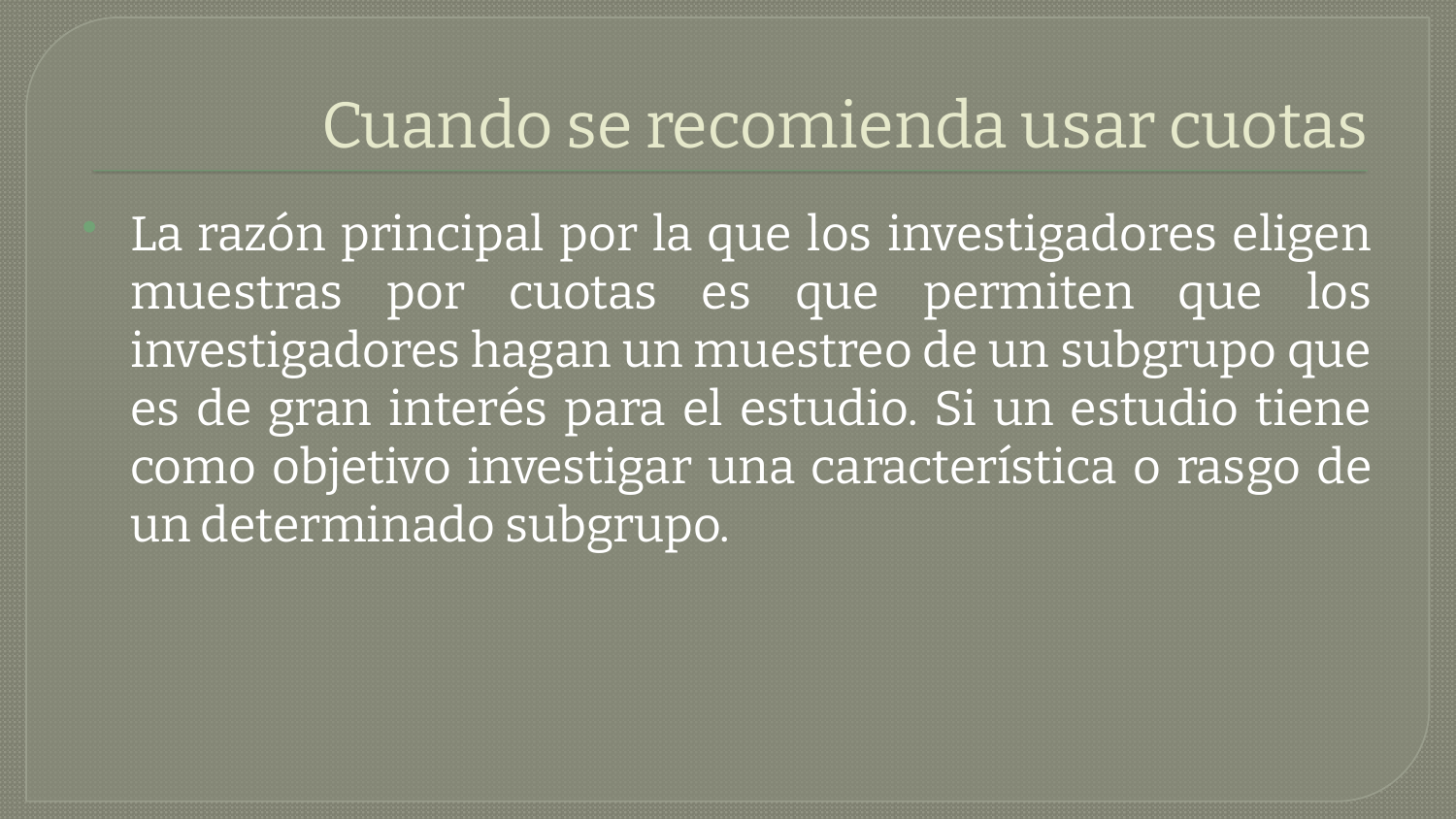

# Cuando se recomienda usar cuotas
La razón principal por la que los investigadores eligen muestras por cuotas es que permiten que los investigadores hagan un muestreo de un subgrupo que es de gran interés para el estudio. Si un estudio tiene como objetivo investigar una característica o rasgo de un determinado subgrupo.